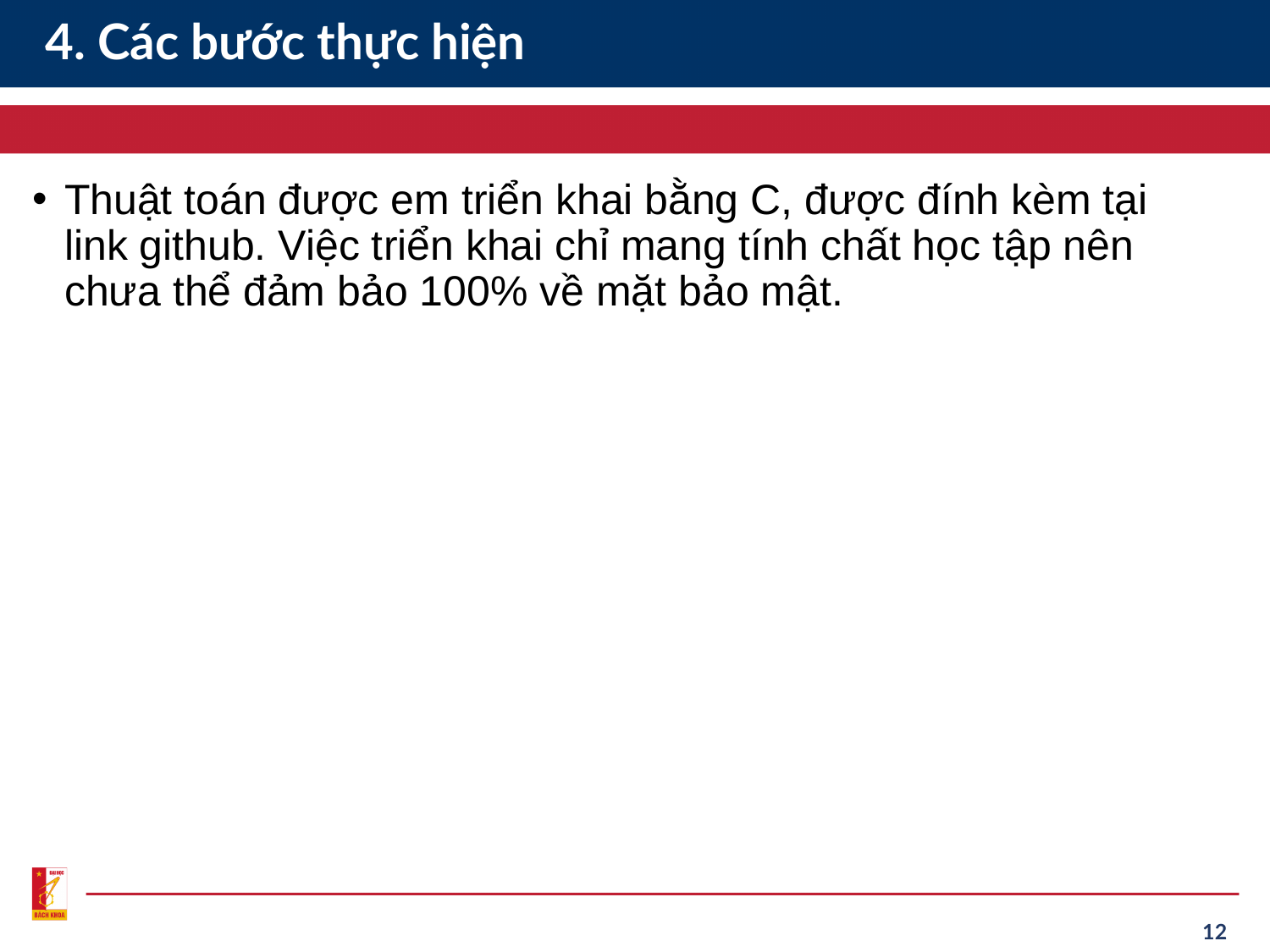

# 4. Các bước thực hiện
Thuật toán được em triển khai bằng C, được đính kèm tại link github. Việc triển khai chỉ mang tính chất học tập nên chưa thể đảm bảo 100% về mặt bảo mật.
12